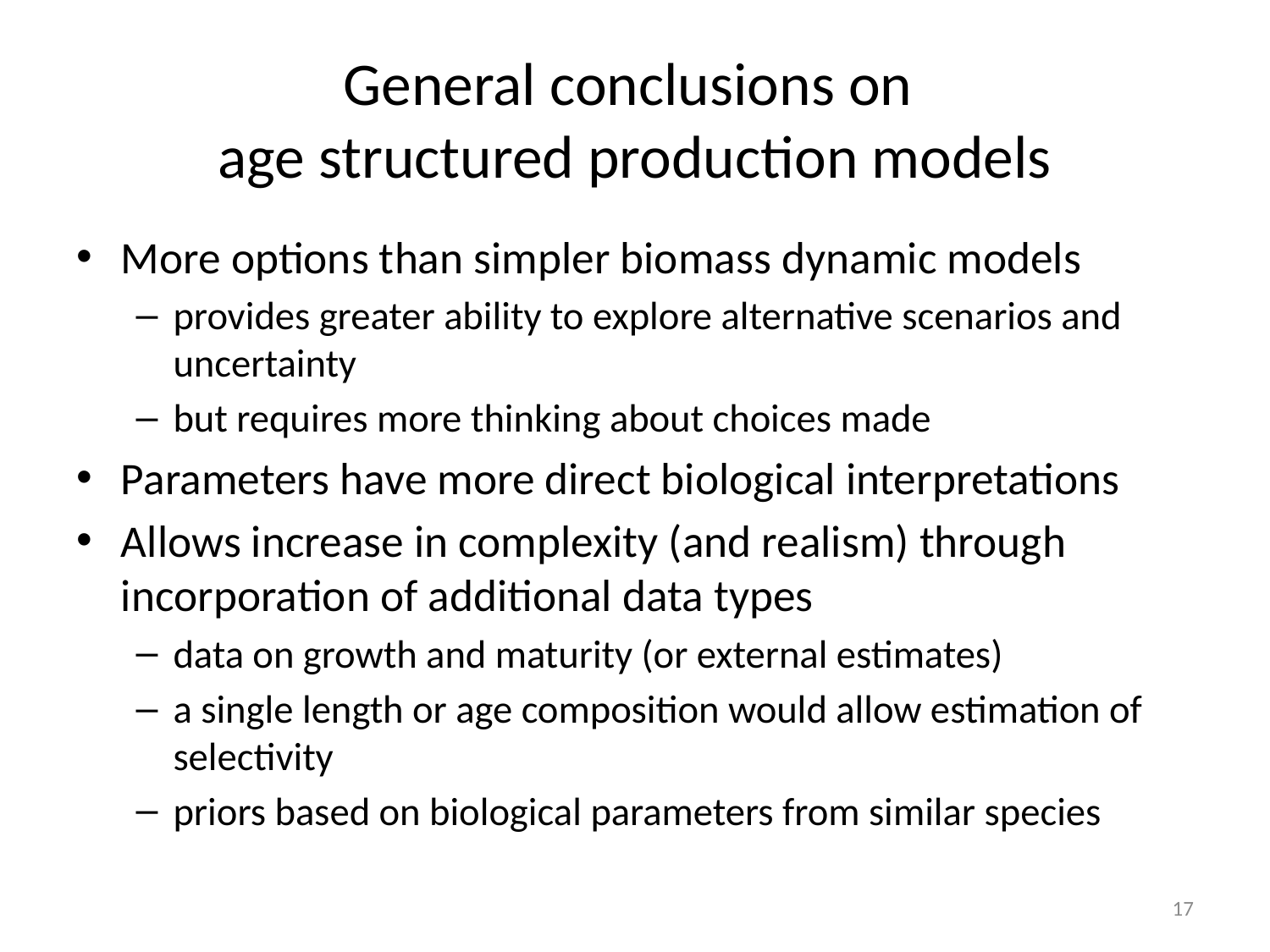

# General conclusions on age structured production models
More options than simpler biomass dynamic models
provides greater ability to explore alternative scenarios and uncertainty
but requires more thinking about choices made
Parameters have more direct biological interpretations
Allows increase in complexity (and realism) through incorporation of additional data types
data on growth and maturity (or external estimates)
a single length or age composition would allow estimation of selectivity
priors based on biological parameters from similar species
17